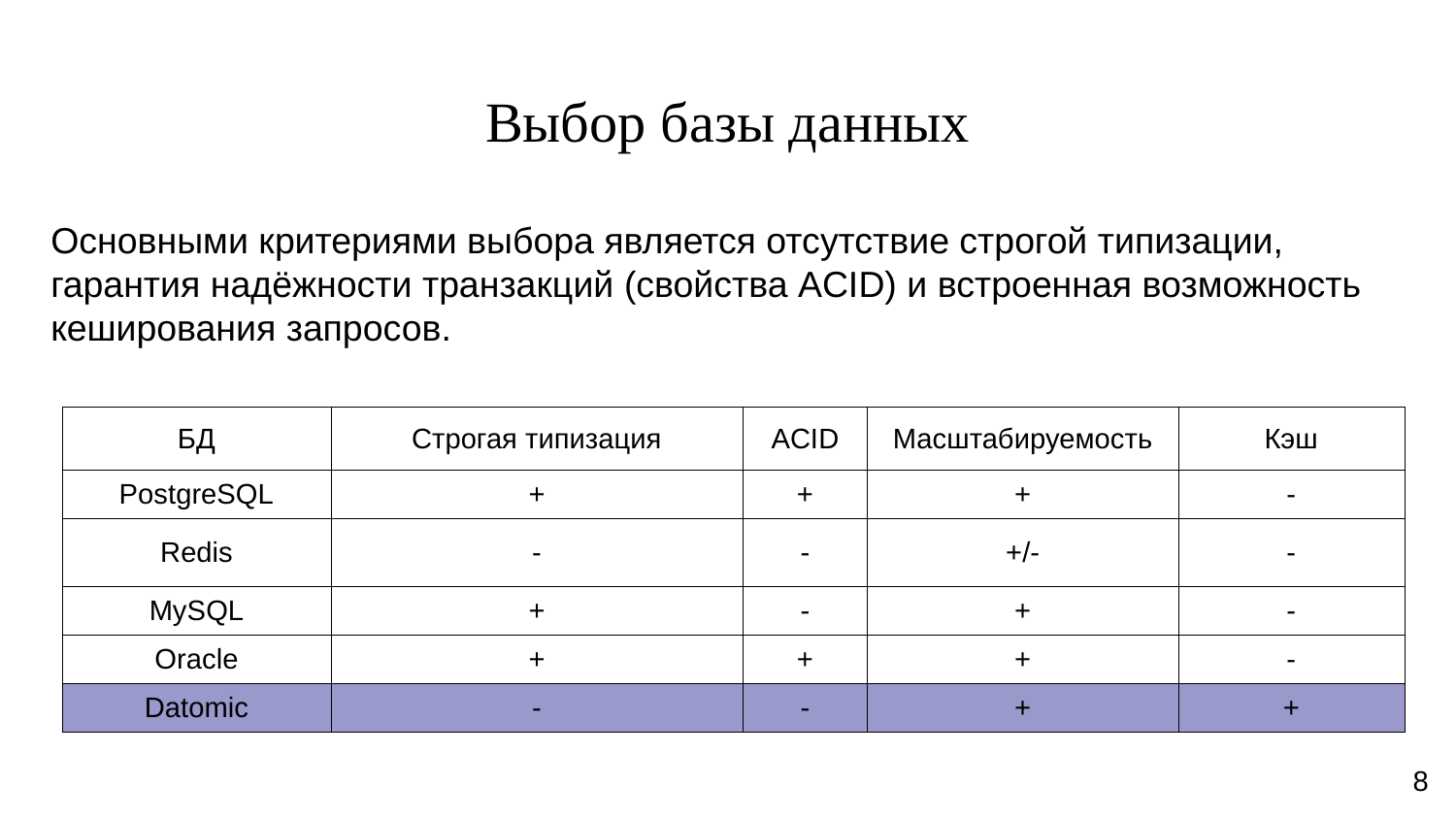

# Выбор базы данных
Основными критериями выбора является отсутствие строгой типизации, гарантия надёжности транзакций (свойства ACID) и встроенная возможность кеширования запросов.
| БД | Строгая типизация | ACID | Масштабируемость | Кэш |
| --- | --- | --- | --- | --- |
| PostgreSQL | + | + | + | - |
| Redis | - | - | +/- | - |
| MySQL | + | - | + | - |
| Oracle | + | + | + | - |
| Datomic | - | - | + | + |
8